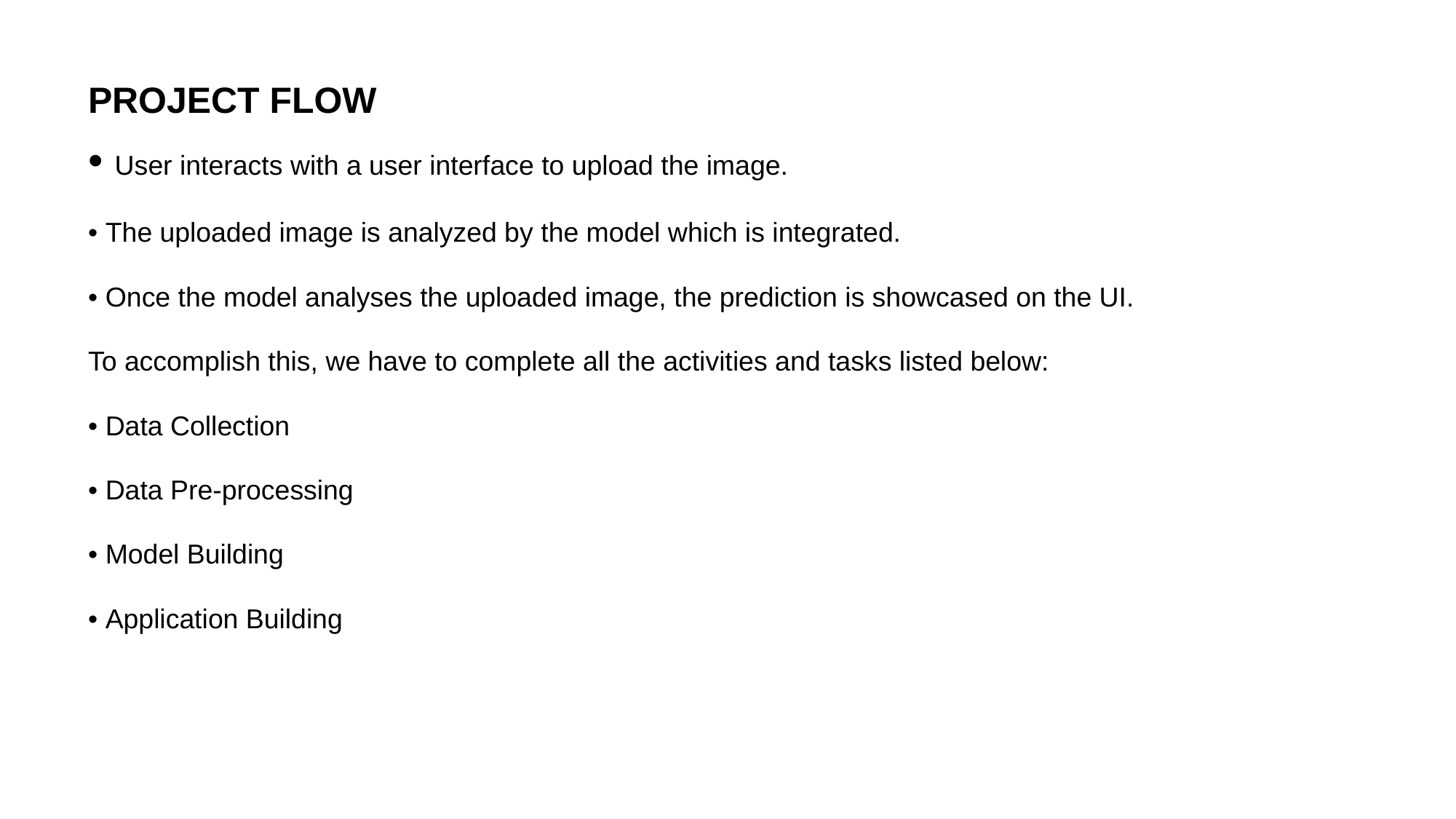

# PROJECT FLOW
• User interacts with a user interface to upload the image.
• The uploaded image is analyzed by the model which is integrated.
• Once the model analyses the uploaded image, the prediction is showcased on the UI.
To accomplish this, we have to complete all the activities and tasks listed below:
• Data Collection
• Data Pre-processing
• Model Building
• Application Building